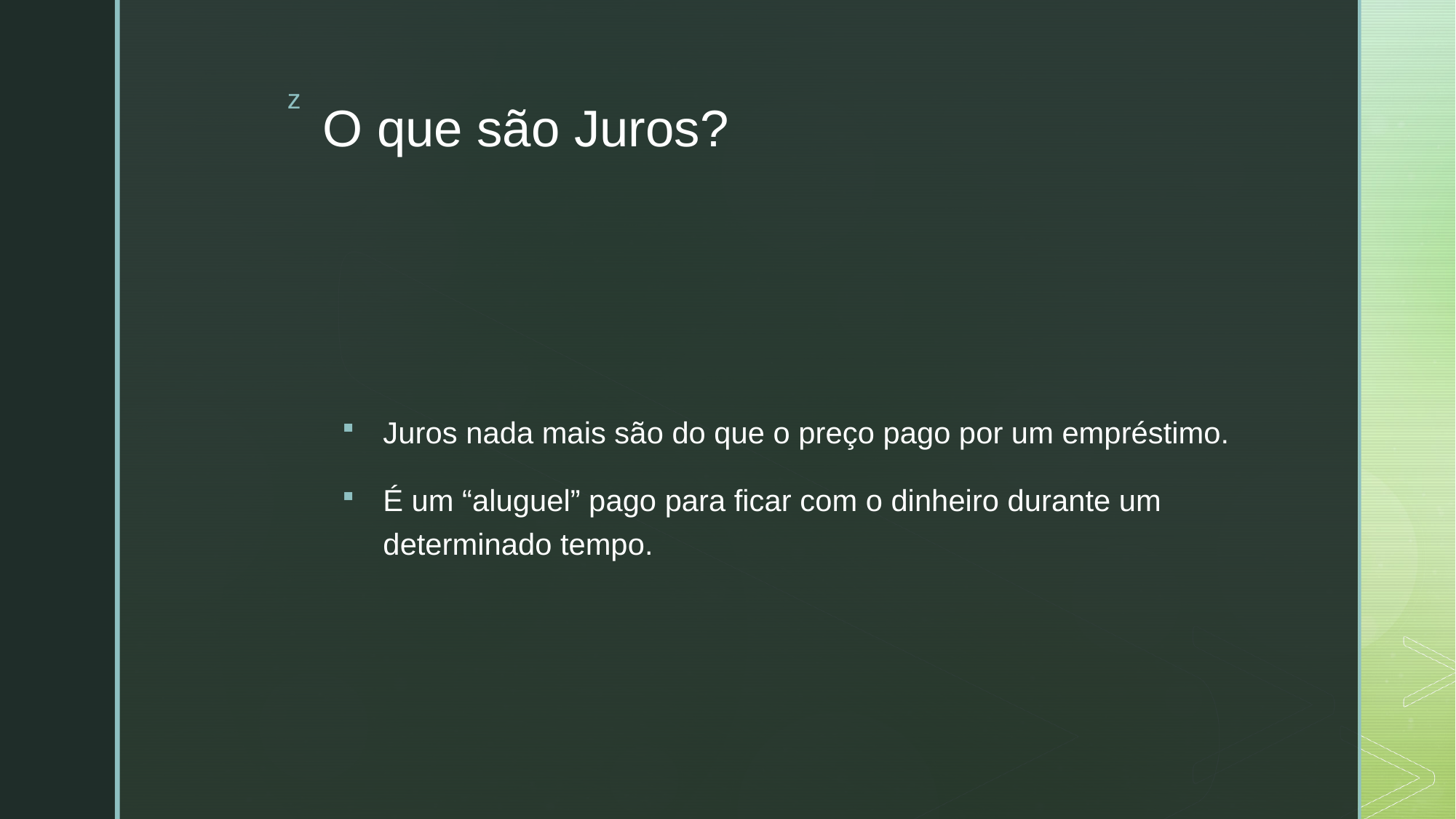

# O que são Juros?
Juros nada mais são do que o preço pago por um empréstimo.
É um “aluguel” pago para ficar com o dinheiro durante um determinado tempo.